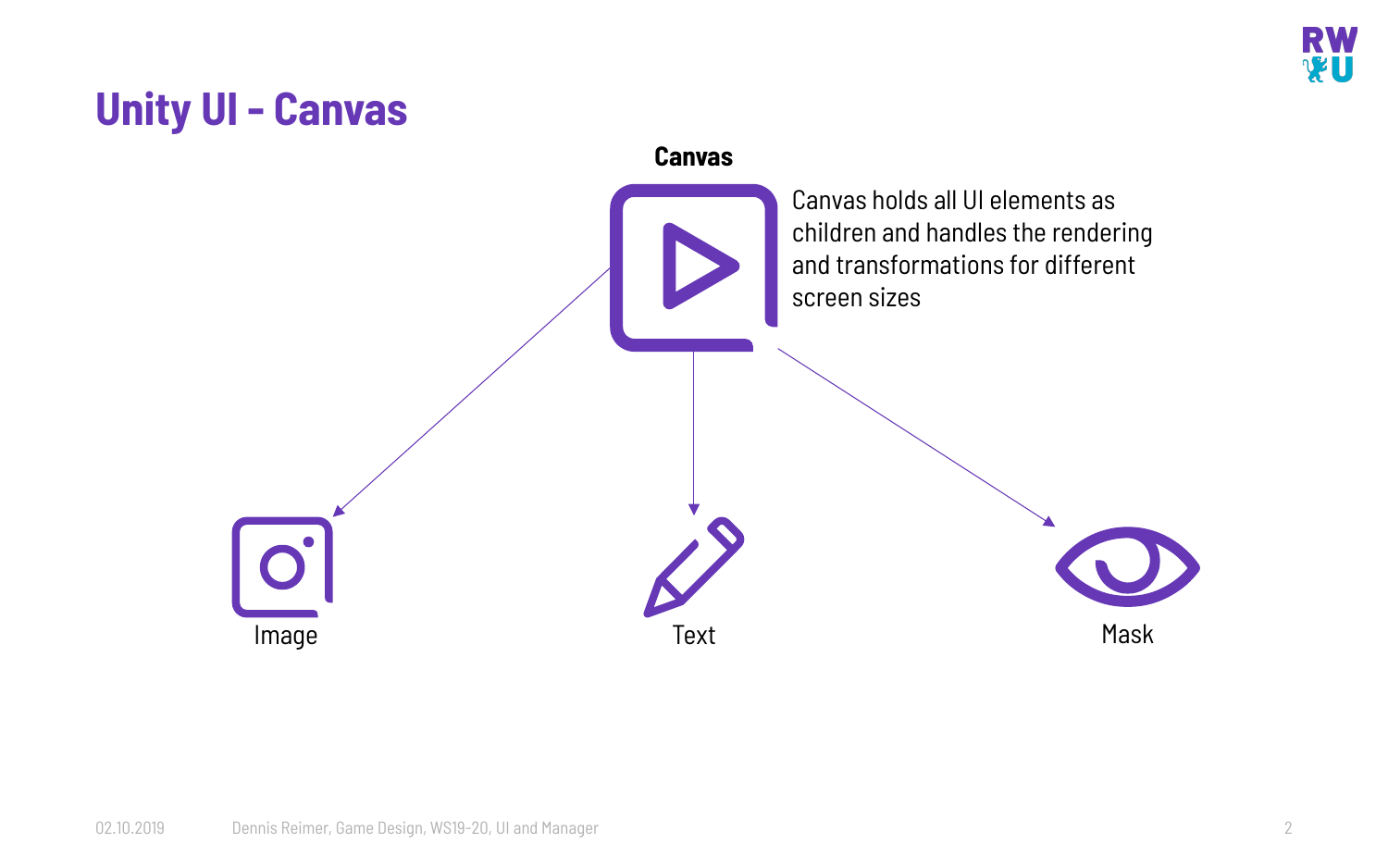

# Unity UI - Canvas
Canvas
Canvas holds all UI elements as children and handles the rendering and transformations for different screen sizes

Mask
Text
Image
02.10.2019
Dennis Reimer, Game Design, WS19-20, UI and Manager
2